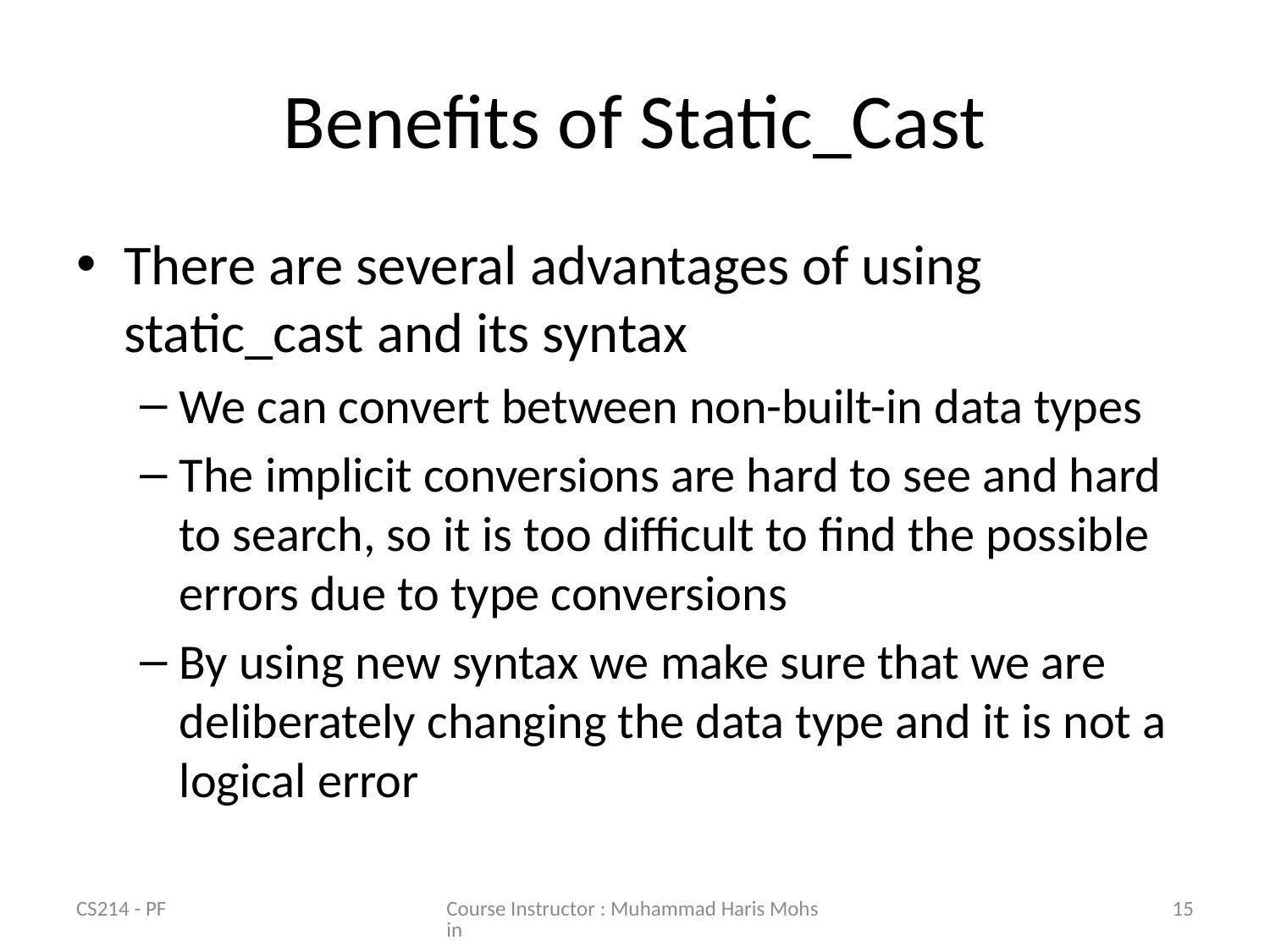

# Benefits of Static_Cast
There are several advantages of using static_cast and its syntax
We can convert between non-built-in data types
The implicit conversions are hard to see and hard to search, so it is too difficult to find the possible errors due to type conversions
By using new syntax we make sure that we are deliberately changing the data type and it is not a logical error
CS214 - PF
Course Instructor : Muhammad Haris Mohsin
15